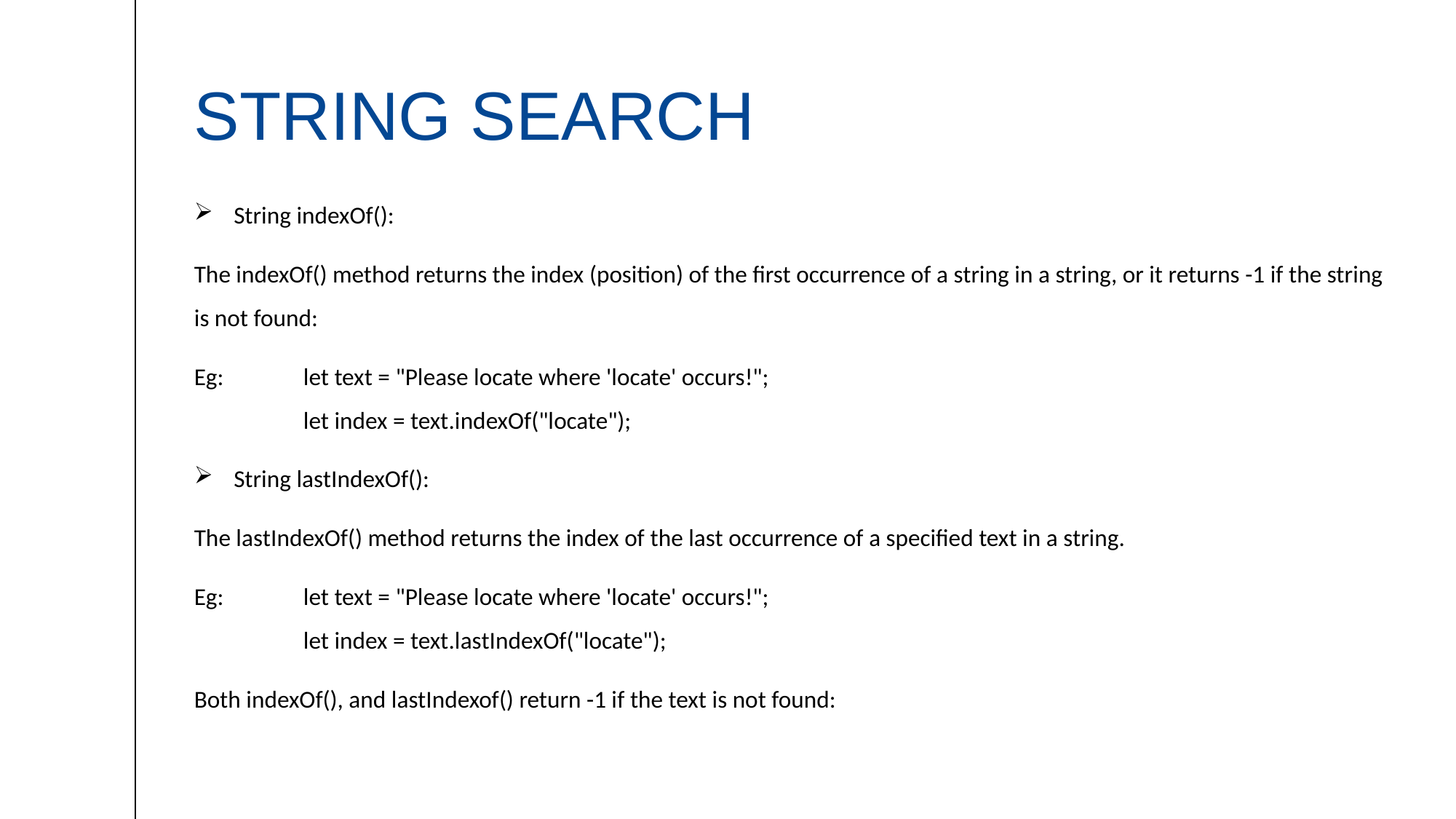

# String Search
 String indexOf():
The indexOf() method returns the index (position) of the first occurrence of a string in a string, or it returns -1 if the string is not found:
Eg: 	let text = "Please locate where 'locate' occurs!";
	let index = text.indexOf("locate");
 String lastIndexOf():
The lastIndexOf() method returns the index of the last occurrence of a specified text in a string.
Eg: 	let text = "Please locate where 'locate' occurs!";
	let index = text.lastIndexOf("locate");
Both indexOf(), and lastIndexof() return -1 if the text is not found: